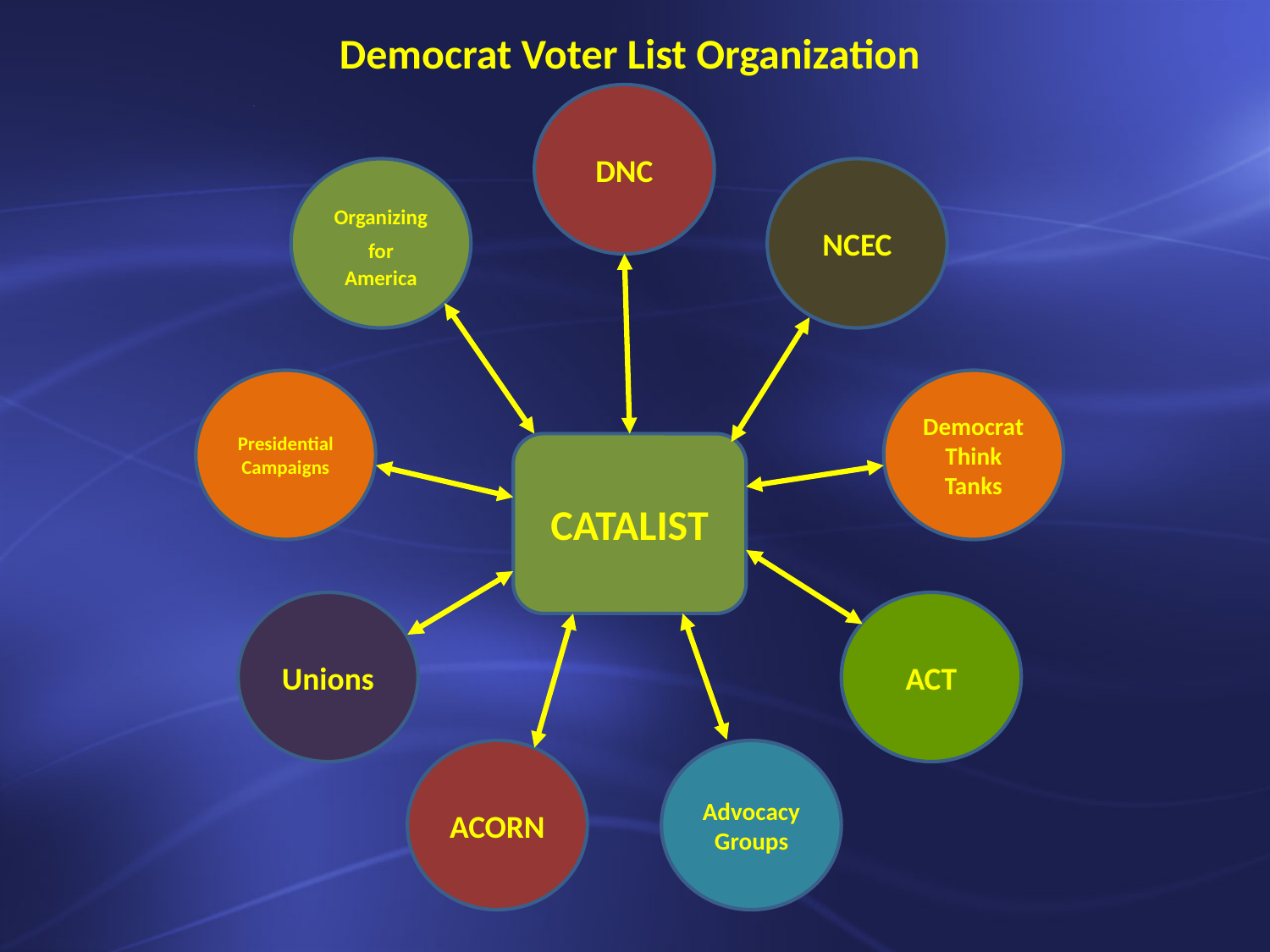

Democrat Voter List Organization
DNC
Organizing for America
NCEC
Presidential
Campaigns
Democrat
Think
Tanks
CATALIST
Unions
ACT
ACORN
Advocacy Groups